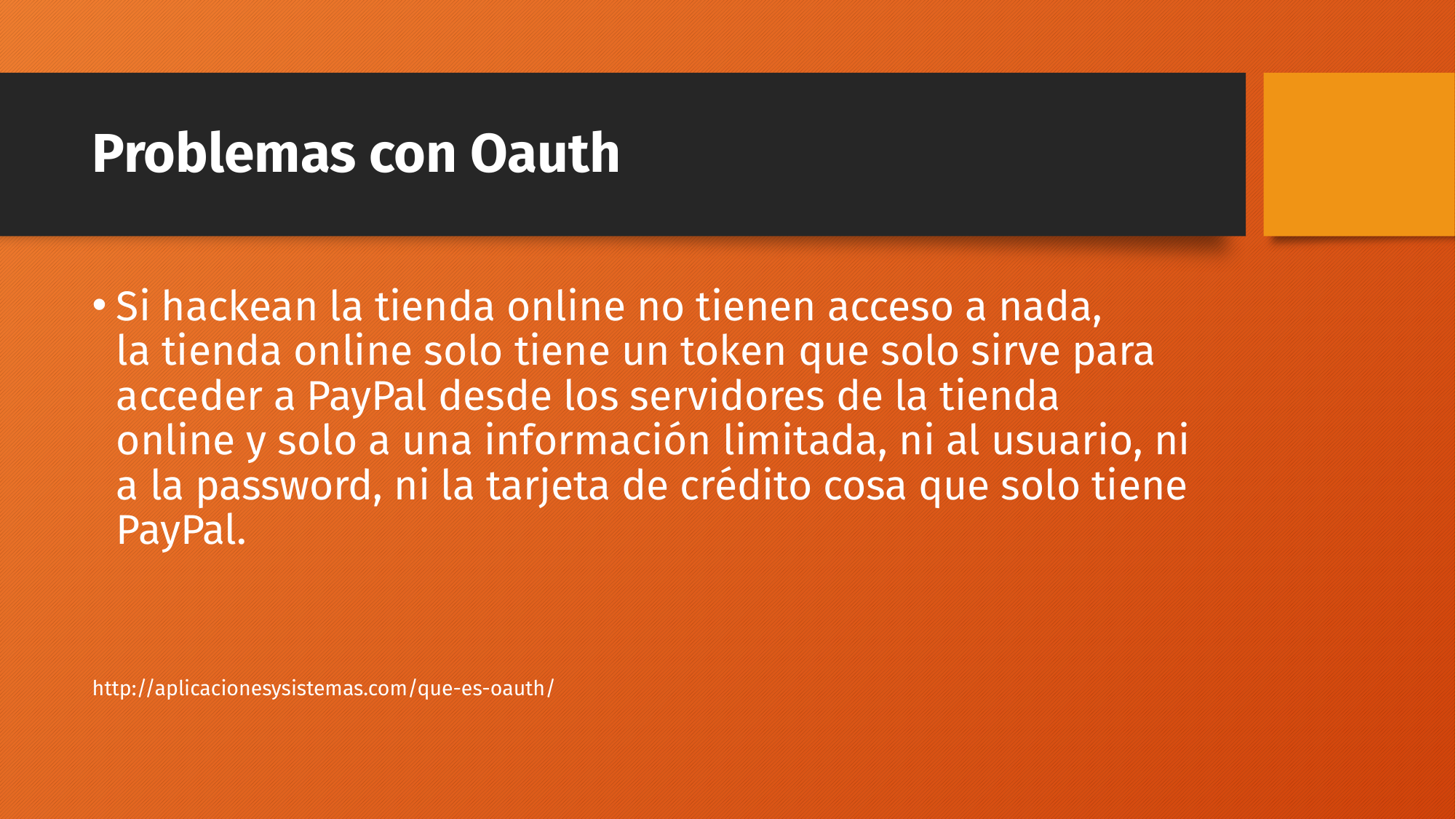

# Problemas con Oauth
Si hackean la tienda online no tienen acceso a nada, la tienda online solo tiene un token que solo sirve para acceder a PayPal desde los servidores de la tienda online y solo a una información limitada, ni al usuario, ni a la password, ni la tarjeta de crédito cosa que solo tiene PayPal.

http://aplicacionesysistemas.com/que-es-oauth/